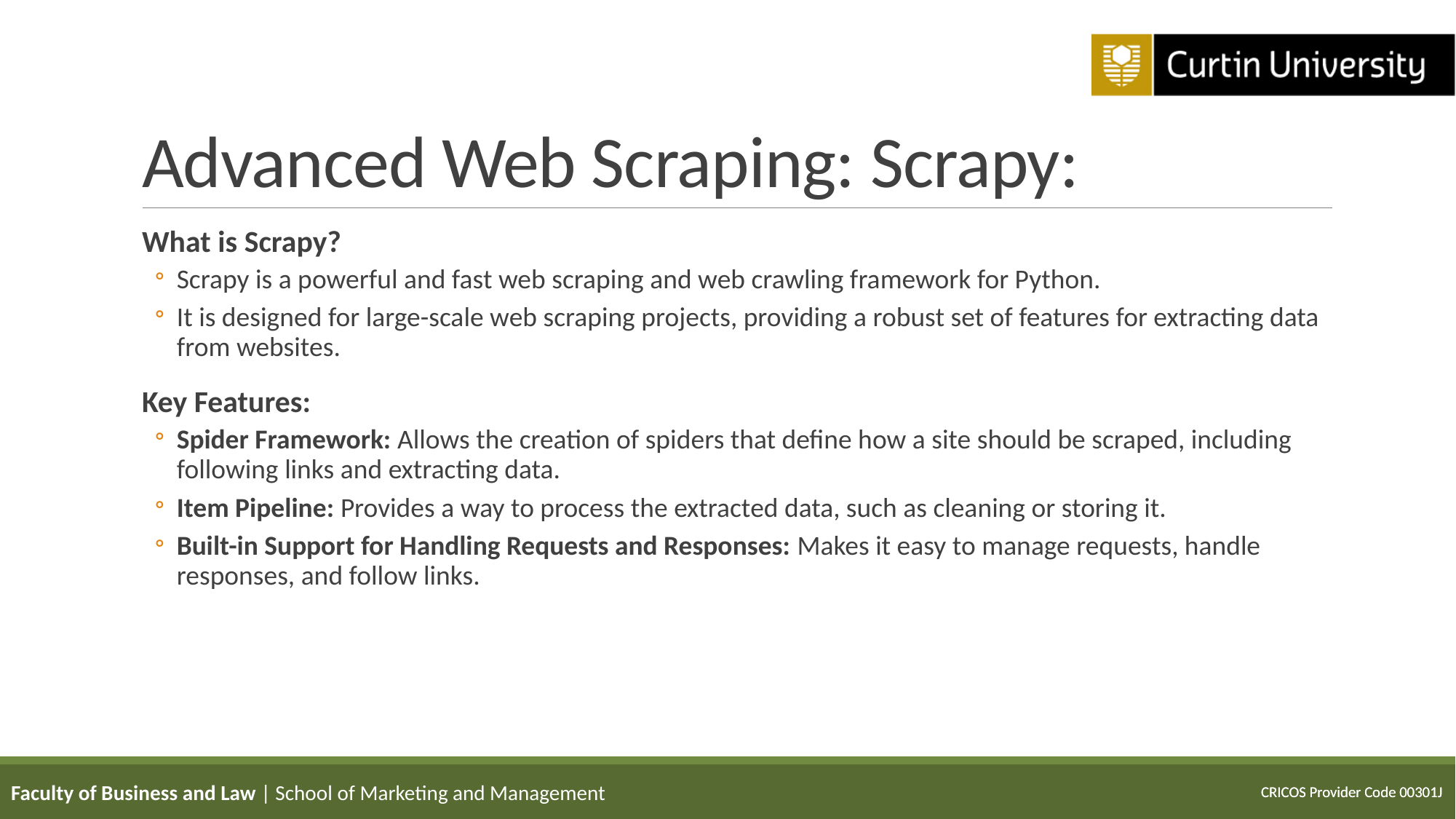

# Advanced Web Scraping: Scrapy:
What is Scrapy?
Scrapy is a powerful and fast web scraping and web crawling framework for Python.
It is designed for large-scale web scraping projects, providing a robust set of features for extracting data from websites.
Key Features:
Spider Framework: Allows the creation of spiders that define how a site should be scraped, including following links and extracting data.
Item Pipeline: Provides a way to process the extracted data, such as cleaning or storing it.
Built-in Support for Handling Requests and Responses: Makes it easy to manage requests, handle responses, and follow links.
Faculty of Business and Law | School of Marketing and Management